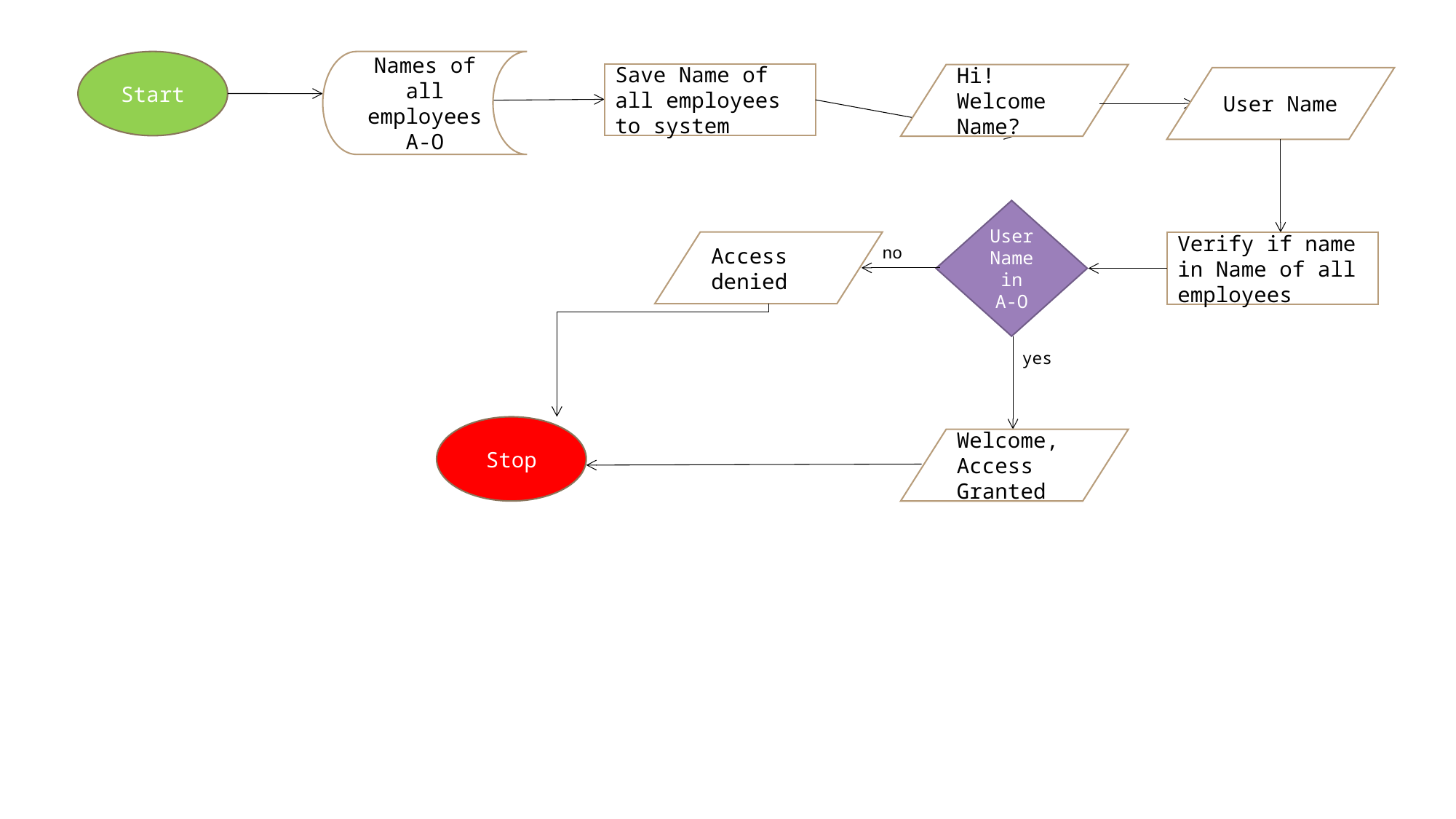

Start
Names of all employees A-O
Save Name of all employees to system
Hi! Welcome Name?
User Name
User Name in A-O
Access denied
Verify if name in Name of all employees
no
yes
Stop
Welcome, Access Granted